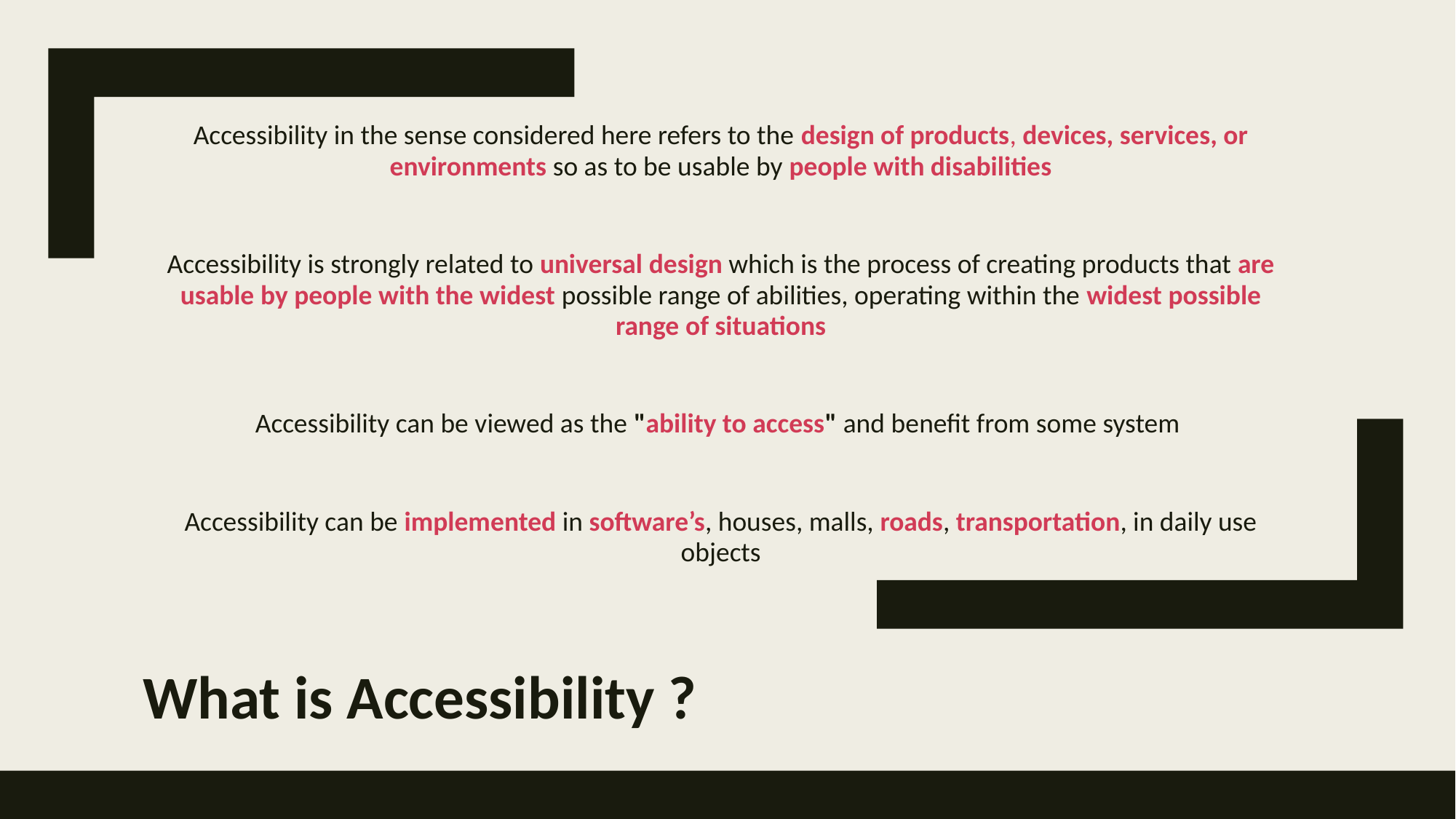

Accessibility in the sense considered here refers to the design of products, devices, services, or environments so as to be usable by people with disabilities

Accessibility is strongly related to universal design which is the process of creating products that are usable by people with the widest possible range of abilities, operating within the widest possible range of situations

Accessibility can be viewed as the "ability to access" and benefit from some system

Accessibility can be implemented in software’s, houses, malls, roads, transportation, in daily use objects

# What is Accessibility ?